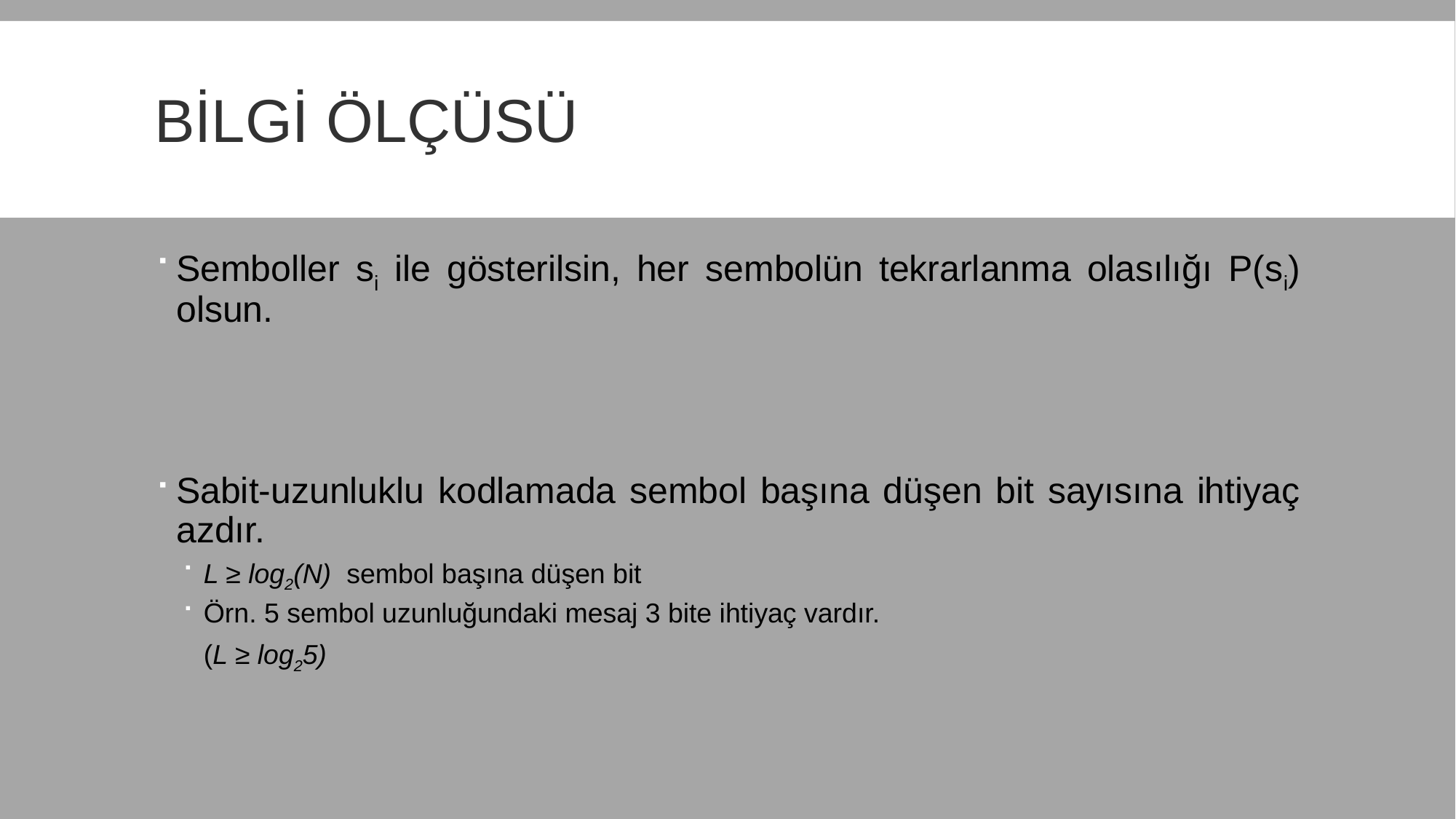

# Bilgi Ölçüsü
Semboller si ile gösterilsin, her sembolün tekrarlanma olasılığı P(si) olsun.

Sabit-uzunluklu kodlamada sembol başına düşen bit sayısına ihtiyaç azdır.
L ≥ log2(N)  sembol başına düşen bit
Örn. 5 sembol uzunluğundaki mesaj 3 bite ihtiyaç vardır.
	(L ≥ log25)